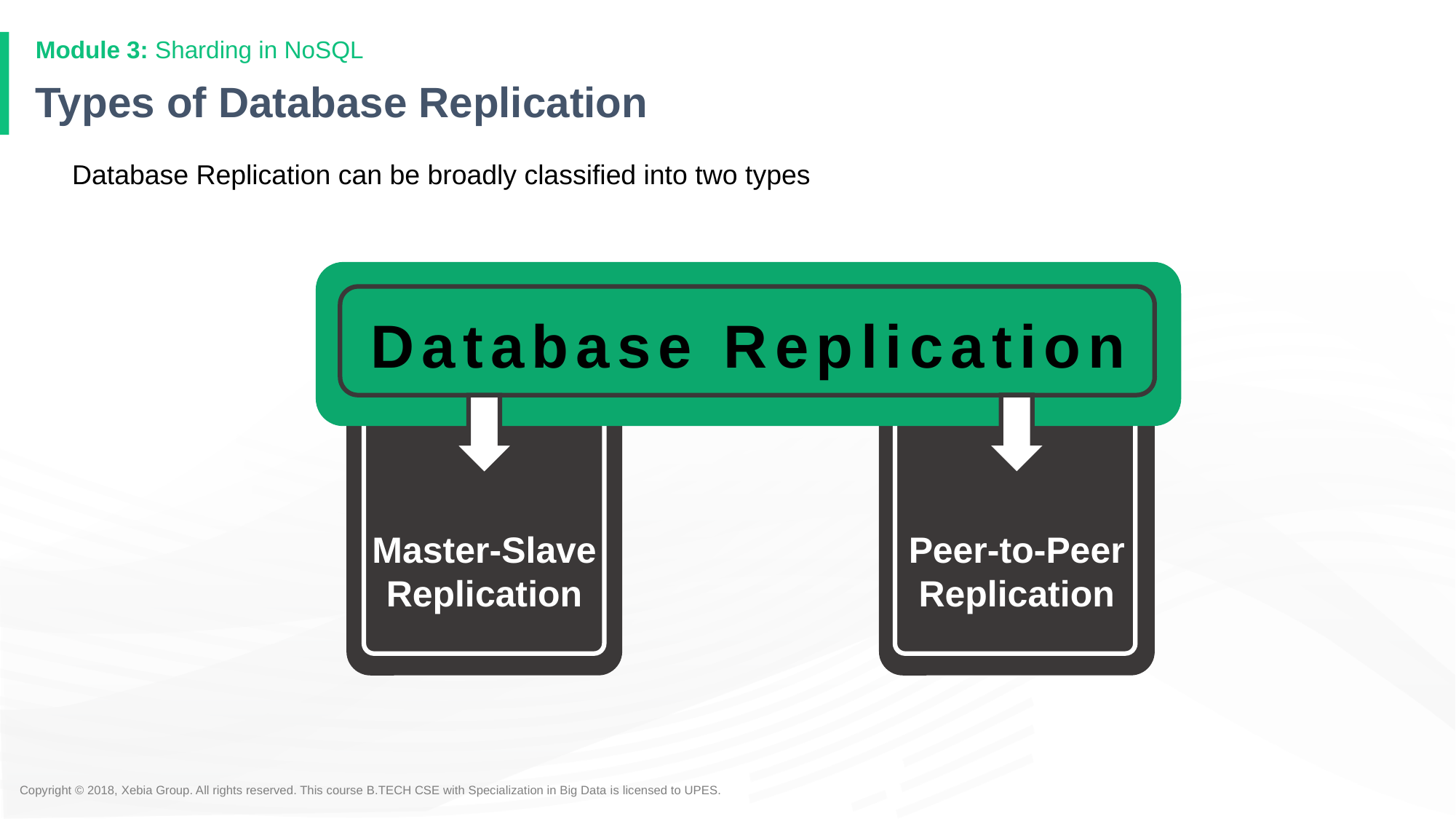

Module 3: Sharding in NoSQL
# Types of Database Replication
Database Replication can be broadly classified into two types

Database Replication

Master-Slave Replication
Peer-to-Peer Replication